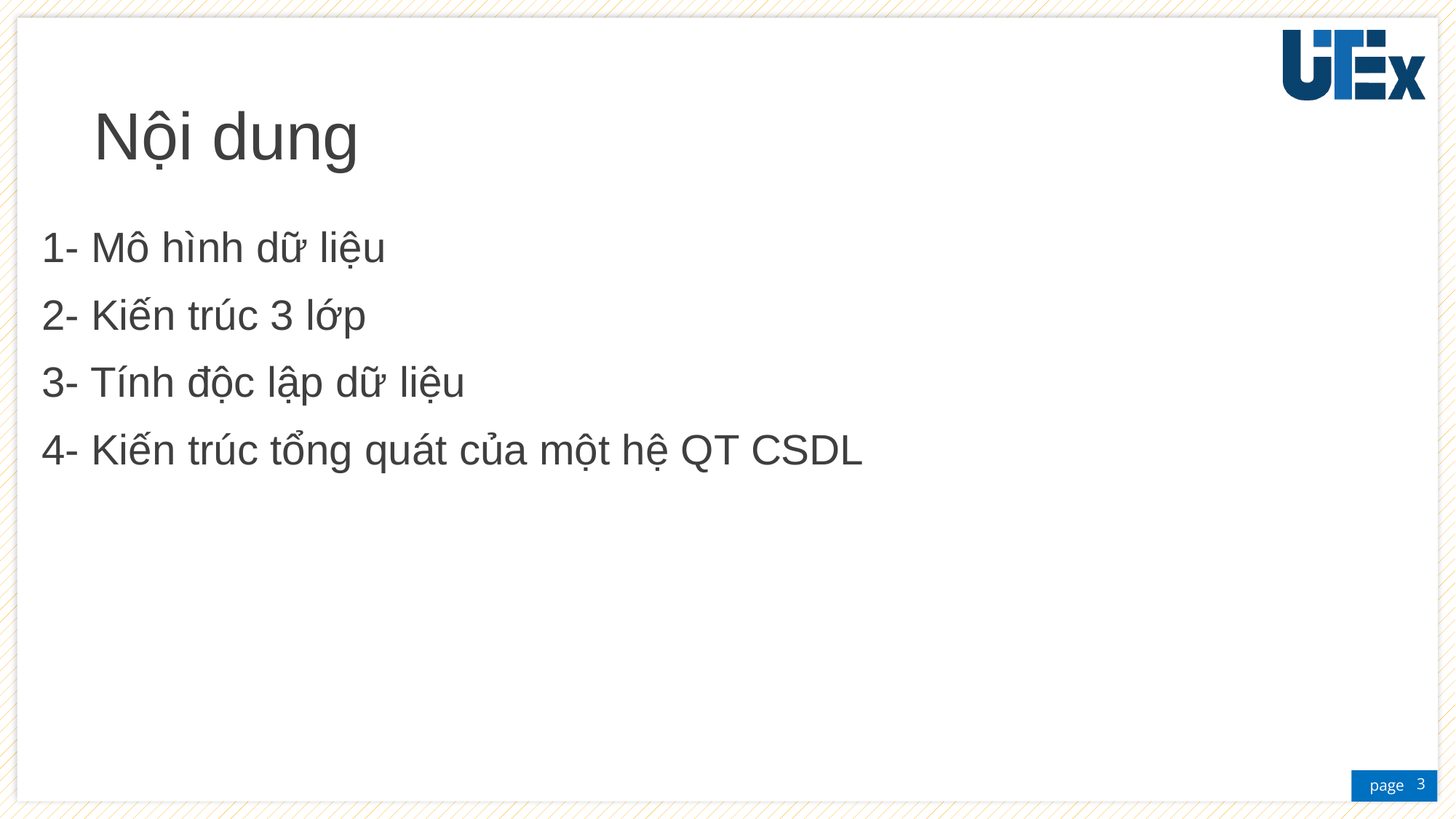

# Nội dung
1- Mô hình dữ liệu
2- Kiến trúc 3 lớp
3- Tính độc lập dữ liệu
4- Kiến trúc tổng quát của một hệ QT CSDL

3